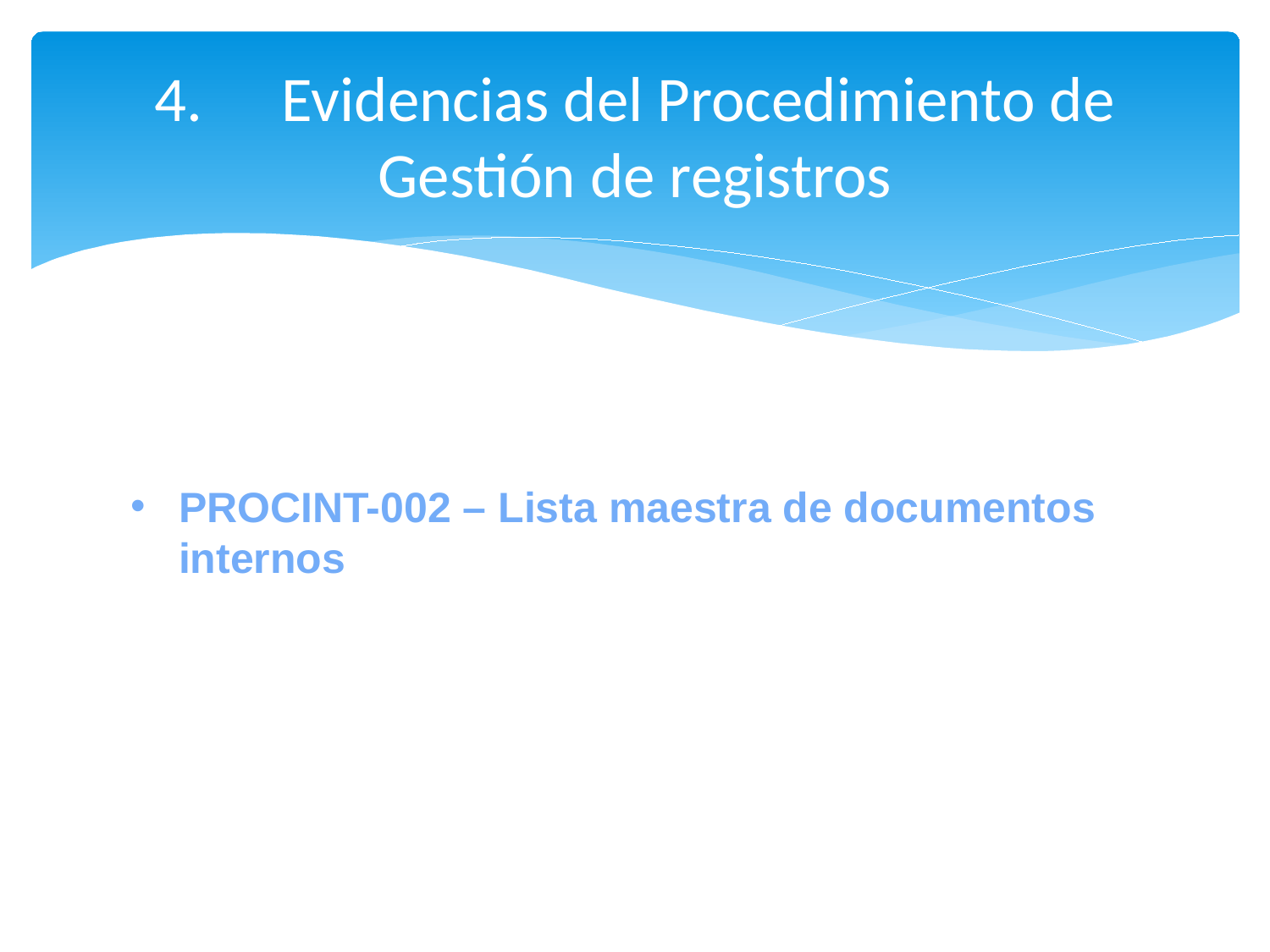

# 4.	Evidencias del Procedimiento de Gestión de registros
PROCINT-002 – Lista maestra de documentos internos